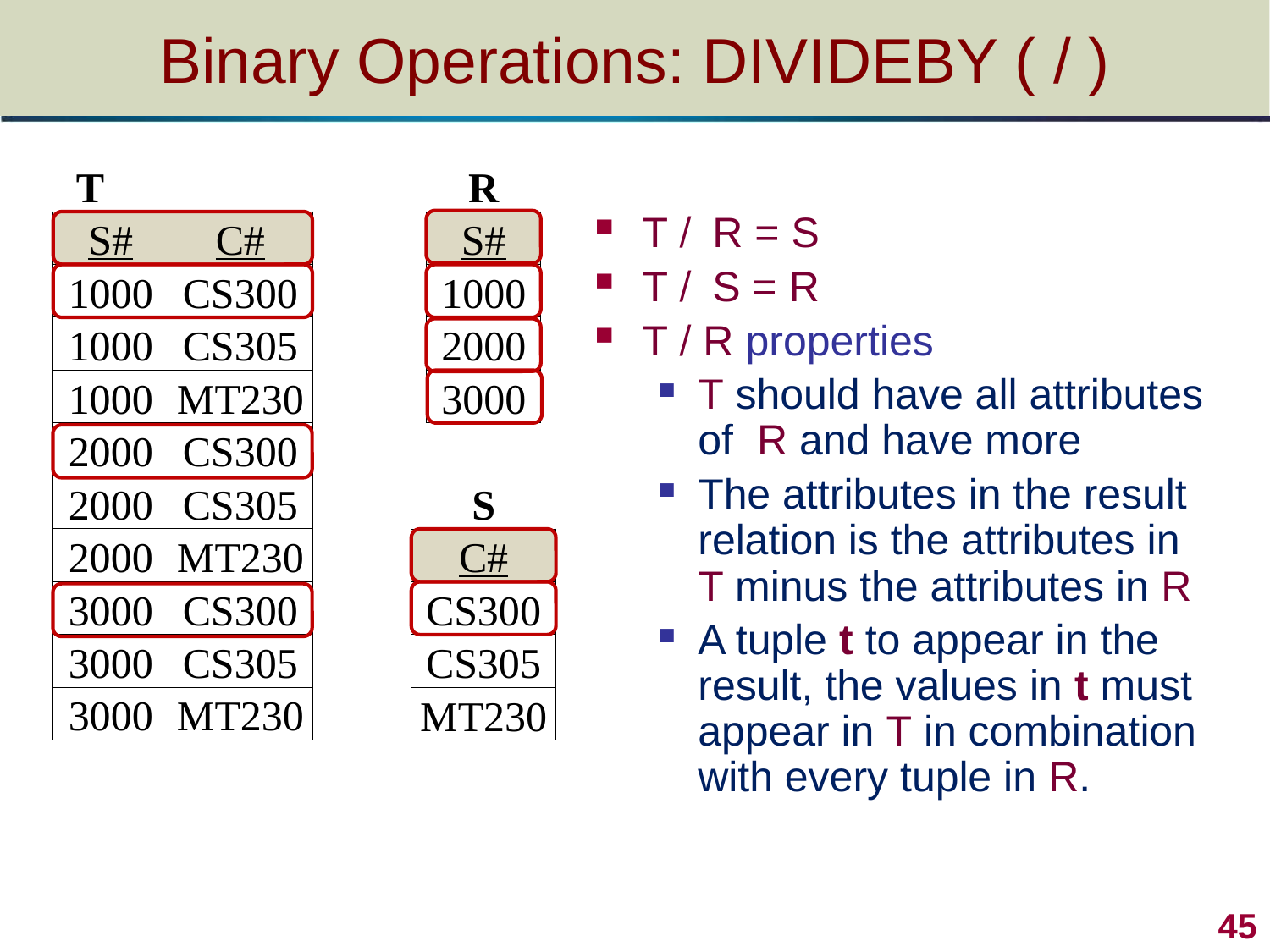

# Binary Operations: DIVIDEBY ( / )
| T |  |
| --- | --- |
| S# | C# |
| 1000 | CS300 |
| 1000 | CS305 |
| 1000 | MT230 |
| 2000 | CS300 |
| 2000 | CS305 |
| 2000 | MT230 |
| 3000 | CS300 |
| 3000 | CS305 |
| 3000 | MT230 |
| R |
| --- |
| S# |
| 1000 |
| 2000 |
| 3000 |
T / R = S
T / S = R
T / R properties
T should have all attributes of  R and have more
The attributes in the result relation is the attributes in T minus the attributes in R
A tuple t to appear in the result, the values in t must appear in T in combination with every tuple in R.

| S |
| --- |
| C# |
| CS300 |
| CS305 |
| MT230 |

45